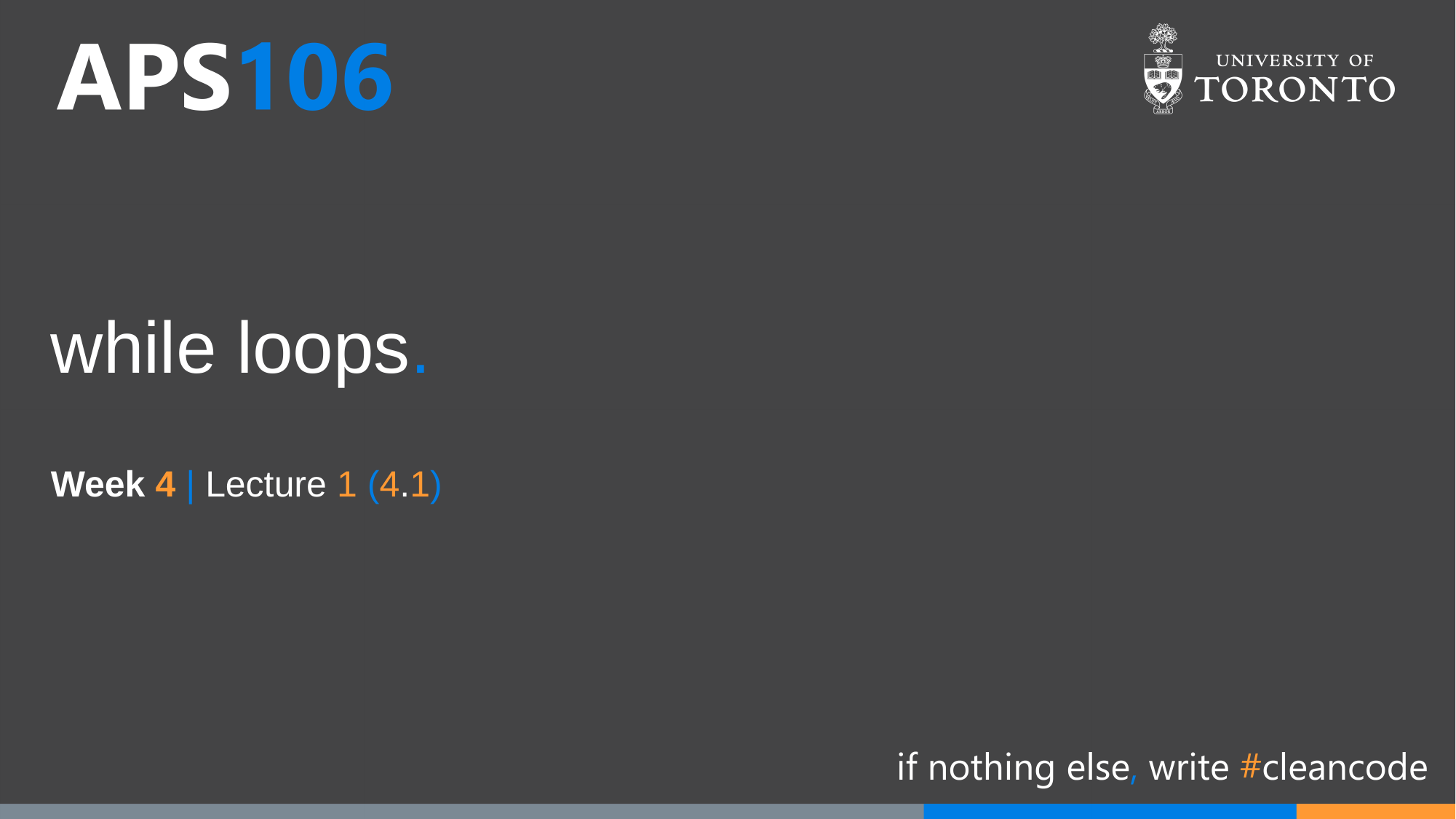

# while loops.
Week 4 | Lecture 1 (4.1)